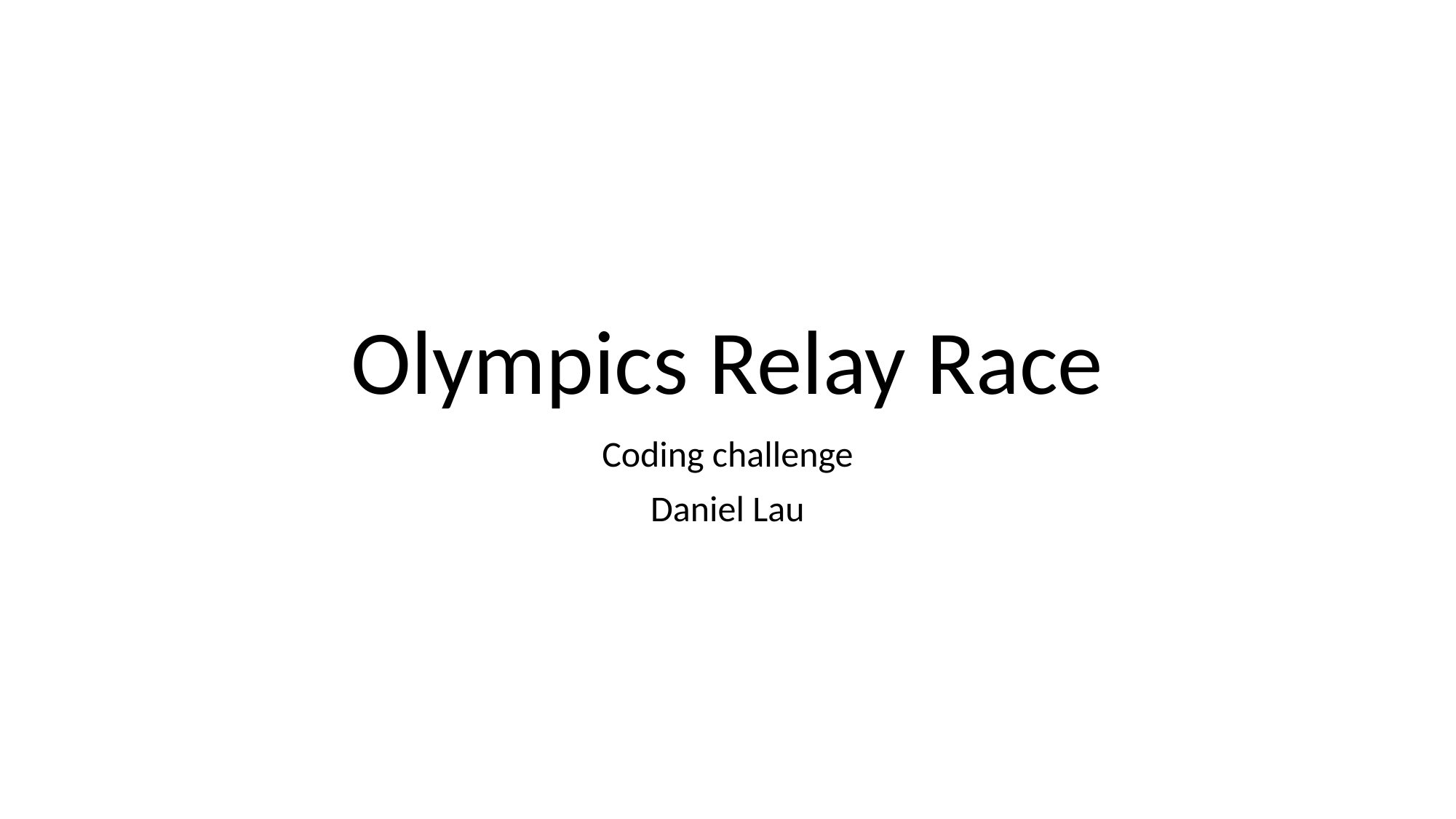

# Olympics Relay Race
Coding challenge
Daniel Lau